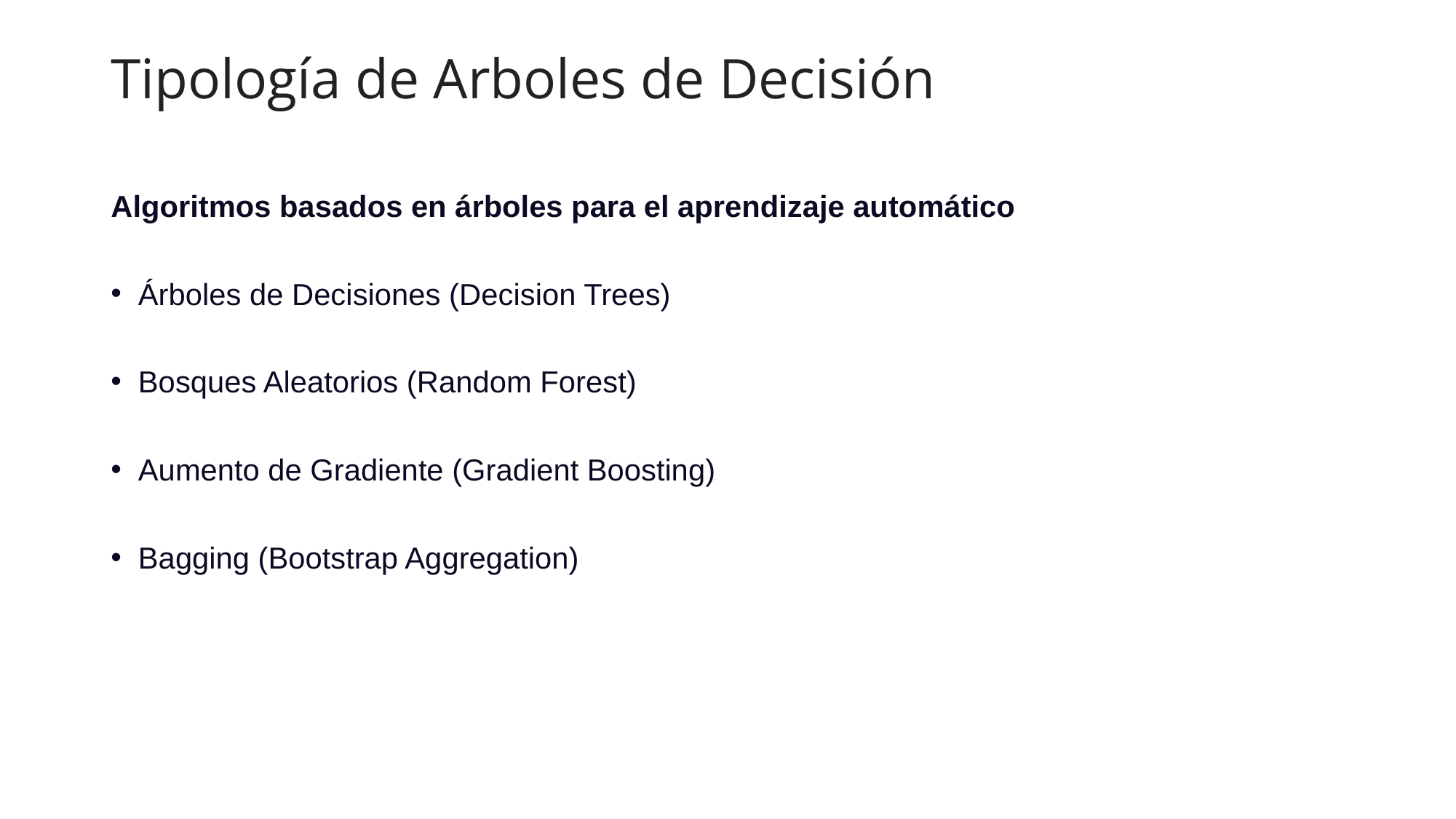

# Tipología de Arboles de Decisión
Algoritmos basados en árboles para el aprendizaje automático
Árboles de Decisiones (Decision Trees)
Bosques Aleatorios (Random Forest)
Aumento de Gradiente (Gradient Boosting)
Bagging (Bootstrap Aggregation)